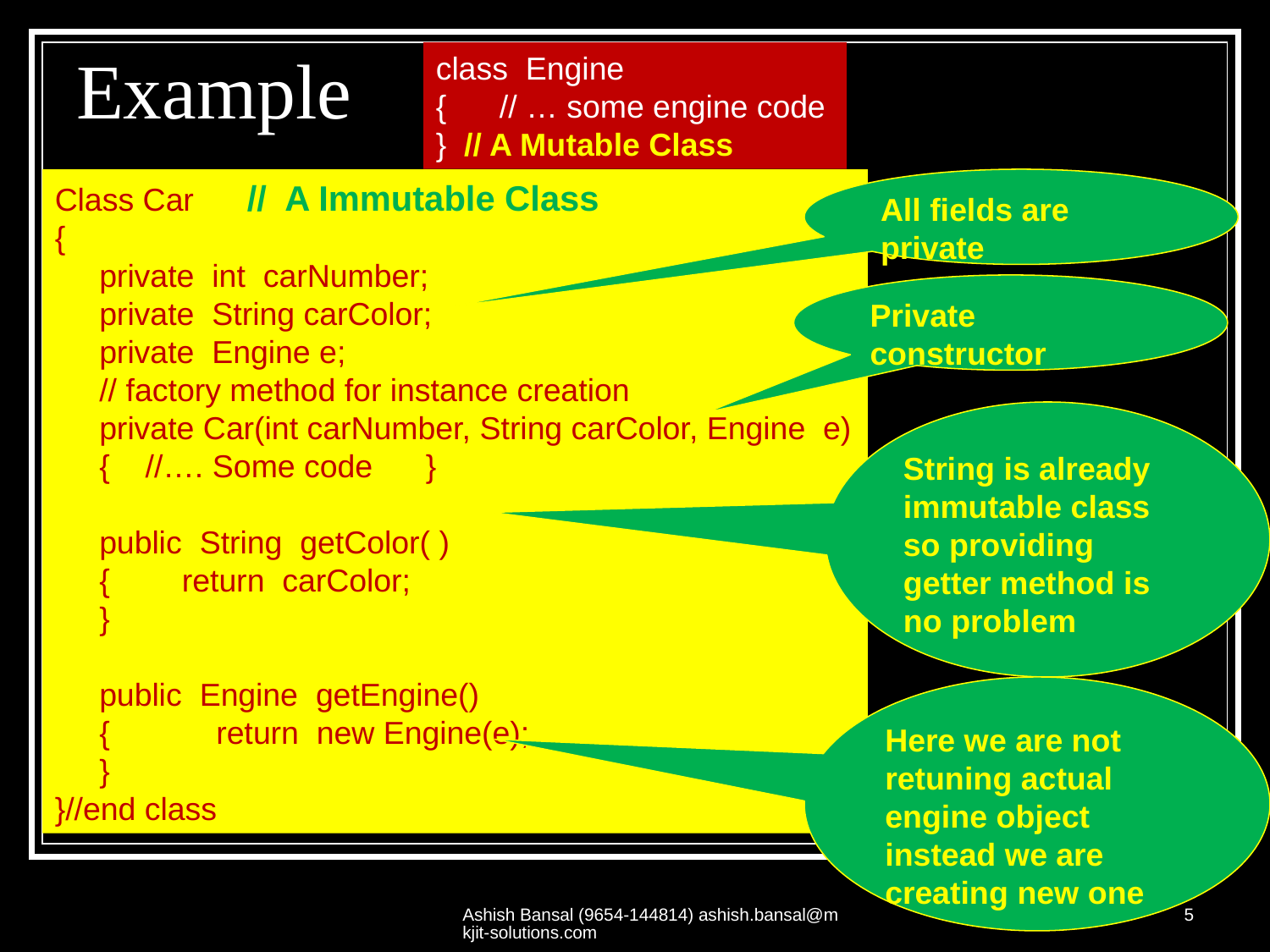

class  Engine
{      // … some engine code
}  // A Mutable Class
# Example
Class Car      //  A Immutable Class
{
     private  int  carNumber;
     private  String carColor;
     private  Engine e;
     // factory method for instance creation
     private Car(int carNumber, String carColor, Engine  e)
     {    //…. Some code      }

     public  String  getColor( )
     {	return  carColor;
     }

     public  Engine  getEngine()
     {            return  new Engine(e);
     }
}//end class
All fields are private
Private constructor
String is already immutable class so providing  getter method is no problem
Here we are not retuning actual  engine object instead we are creating new one
Ashish Bansal (9654-144814) ashish.bansal@mkjit-solutions.com
5